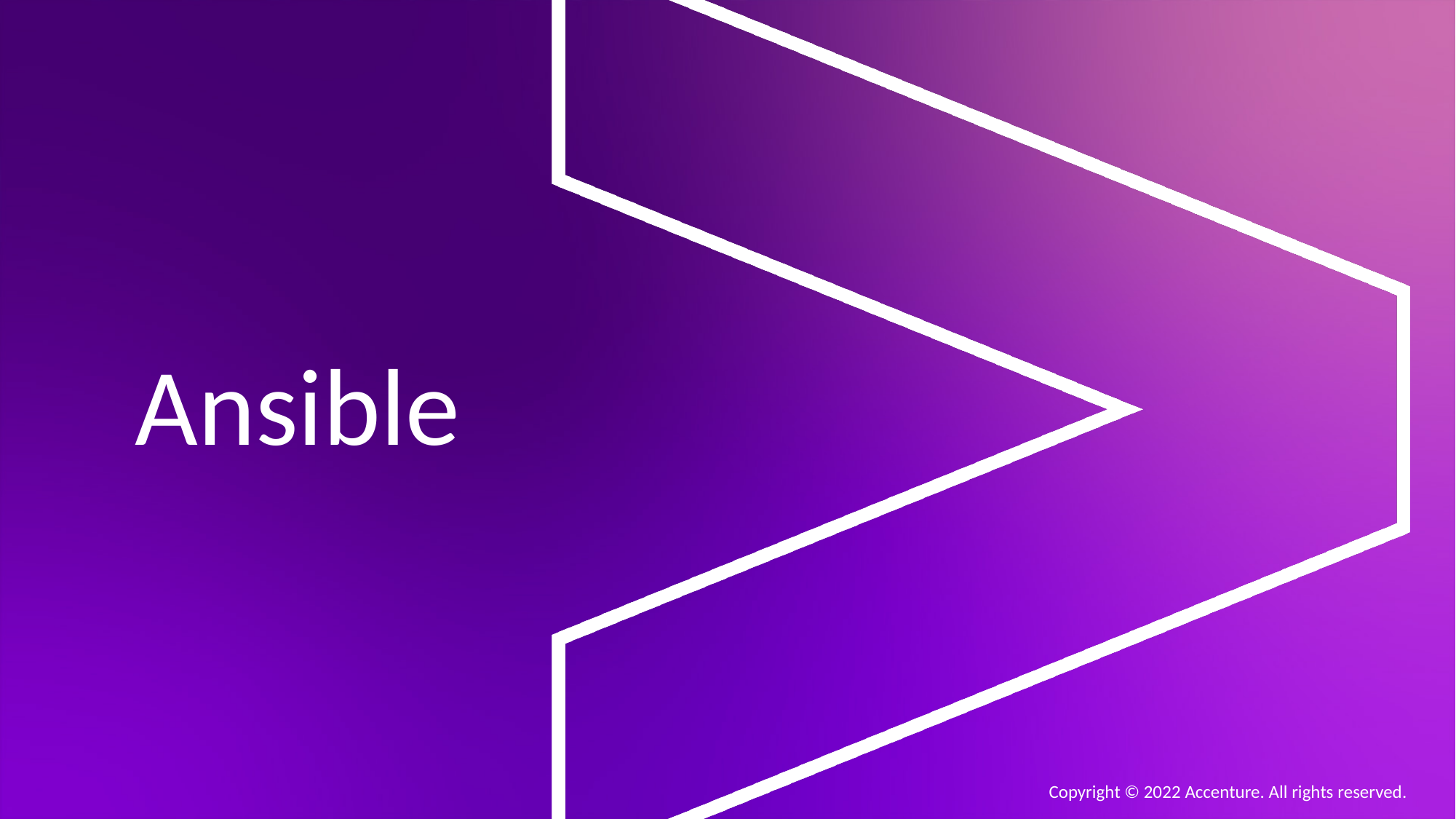

# Ansible
Copyright © 2022 Accenture. All rights reserved.